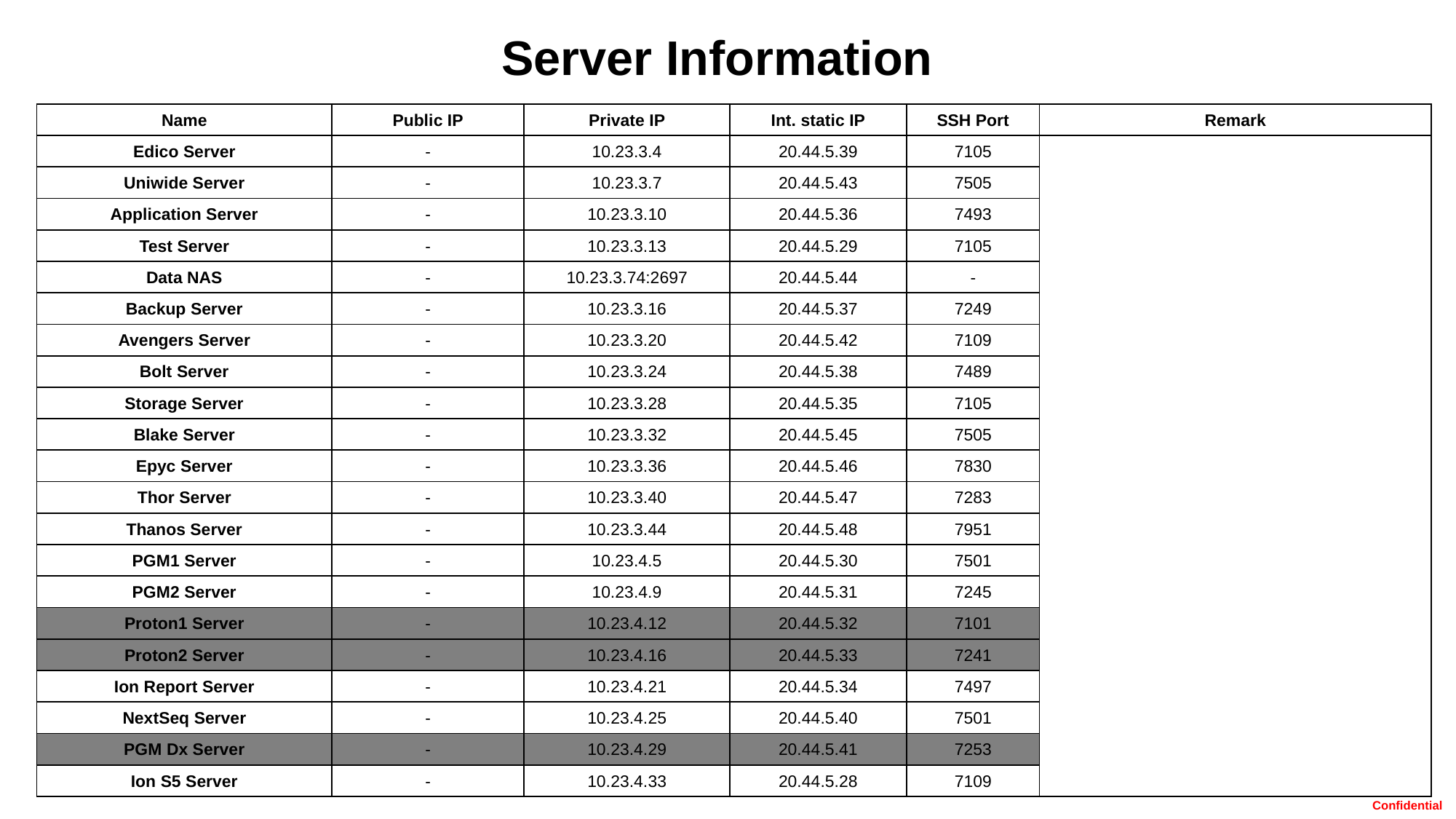

Server Information
| Name | Public IP | Private IP | Int. static IP | SSH Port | Remark |
| --- | --- | --- | --- | --- | --- |
| Edico Server | - | 10.23.3.4 | 20.44.5.39 | 7105 |  |
| Uniwide Server | - | 10.23.3.7 | 20.44.5.43 | 7505 |  |
| Application Server | - | 10.23.3.10 | 20.44.5.36 | 7493 |  |
| Test Server | - | 10.23.3.13 | 20.44.5.29 | 7105 |  |
| Data NAS | - | 10.23.3.74:2697 | 20.44.5.44 | - |  |
| Backup Server | - | 10.23.3.16 | 20.44.5.37 | 7249 |  |
| Avengers Server | - | 10.23.3.20 | 20.44.5.42 | 7109 |  |
| Bolt Server | - | 10.23.3.24 | 20.44.5.38 | 7489 |  |
| Storage Server | - | 10.23.3.28 | 20.44.5.35 | 7105 |  |
| Blake Server | - | 10.23.3.32 | 20.44.5.45 | 7505 |  |
| Epyc Server | - | 10.23.3.36 | 20.44.5.46 | 7830 |  |
| Thor Server | - | 10.23.3.40 | 20.44.5.47 | 7283 |  |
| Thanos Server | - | 10.23.3.44 | 20.44.5.48 | 7951 |  |
| PGM1 Server | - | 10.23.4.5 | 20.44.5.30 | 7501 |  |
| PGM2 Server | - | 10.23.4.9 | 20.44.5.31 | 7245 |  |
| Proton1 Server | - | 10.23.4.12 | 20.44.5.32 | 7101 |  |
| Proton2 Server | - | 10.23.4.16 | 20.44.5.33 | 7241 |  |
| Ion Report Server | - | 10.23.4.21 | 20.44.5.34 | 7497 |  |
| NextSeq Server | - | 10.23.4.25 | 20.44.5.40 | 7501 |  |
| PGM Dx Server | - | 10.23.4.29 | 20.44.5.41 | 7253 |  |
| Ion S5 Server | - | 10.23.4.33 | 20.44.5.28 | 7109 |  |
Confidential